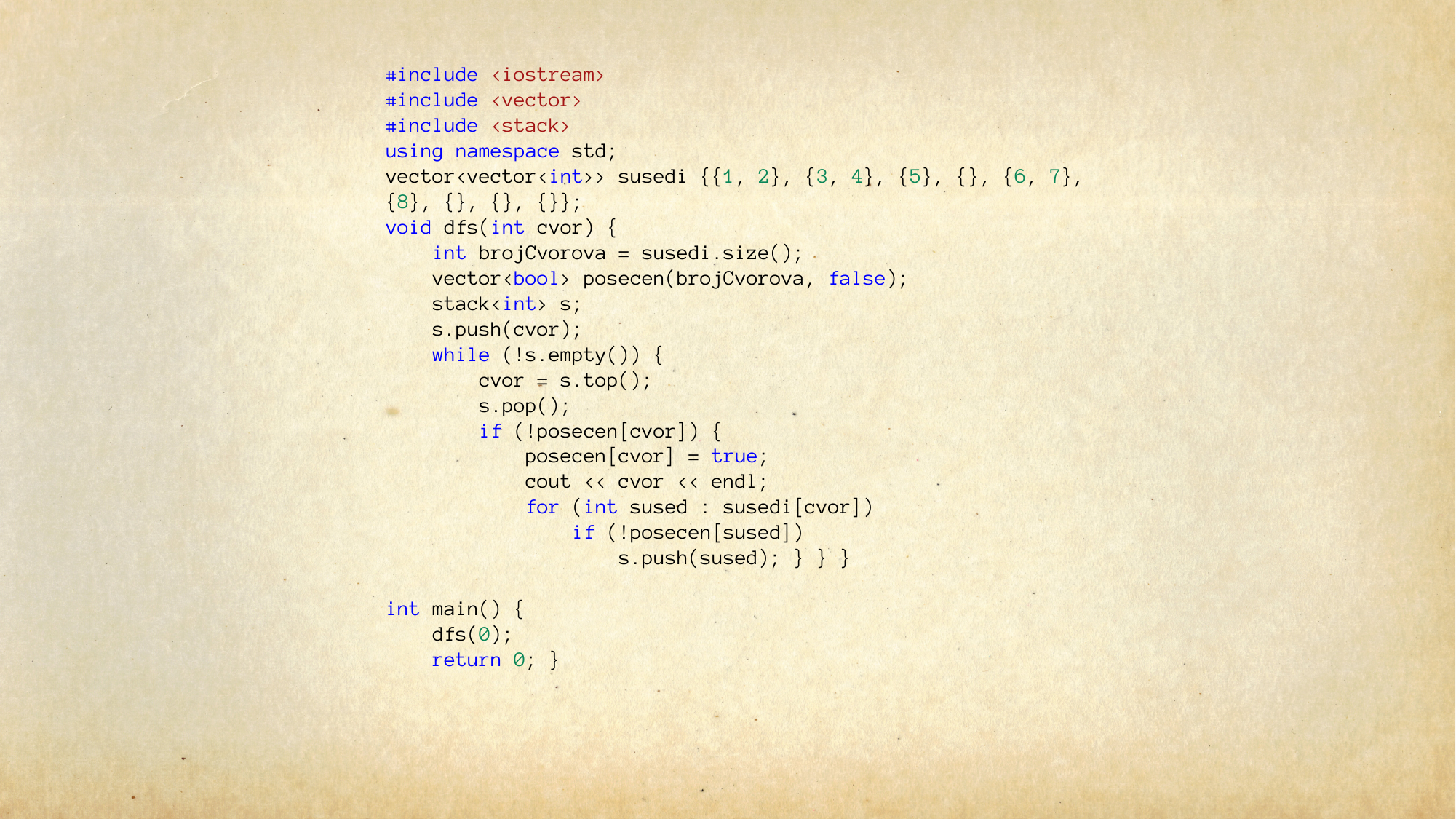

#include <iostream>
#include <vector>
#include <stack>
using namespace std;
vector<vector<int>> susedi {{1, 2}, {3, 4}, {5}, {}, {6, 7}, {8}, {}, {}, {}};
void dfs(int cvor) {
    int brojCvorova = susedi.size();
    vector<bool> posecen(brojCvorova, false);
    stack<int> s;
    s.push(cvor);
    while (!s.empty()) {
        cvor = s.top();
        s.pop();
        if (!posecen[cvor]) {
            posecen[cvor] = true;
            cout << cvor << endl;
            for (int sused : susedi[cvor])
                if (!posecen[sused])
                    s.push(sused); } } }
int main() {
    dfs(0);
    return 0; }